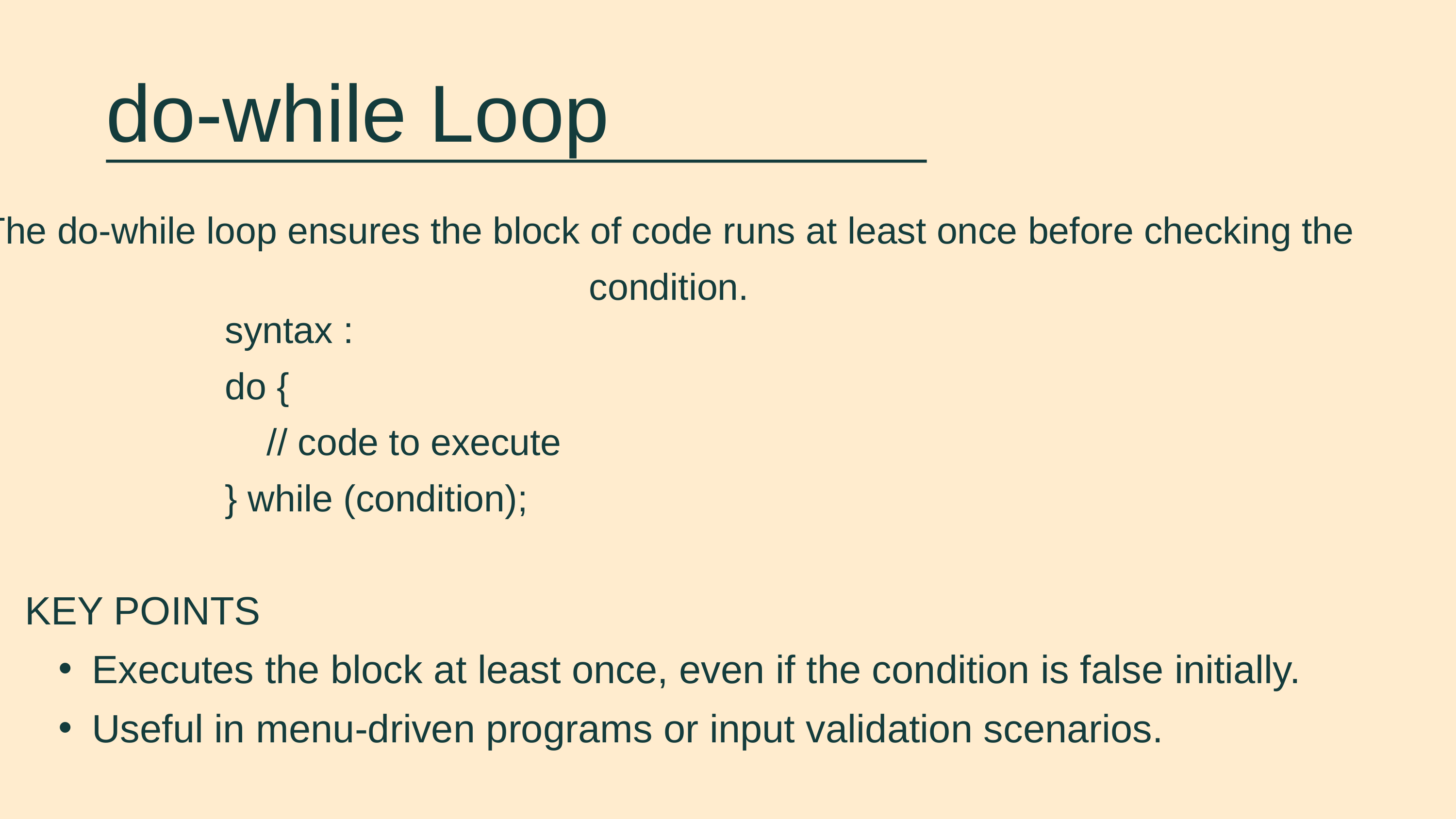

do-while Loop

The do-while loop ensures the block of code runs at least once before checking the condition.

syntax :
do {
    // code to execute
} while (condition);
KEY POINTS
Executes the block at least once, even if the condition is false initially.
Useful in menu-driven programs or input validation scenarios.